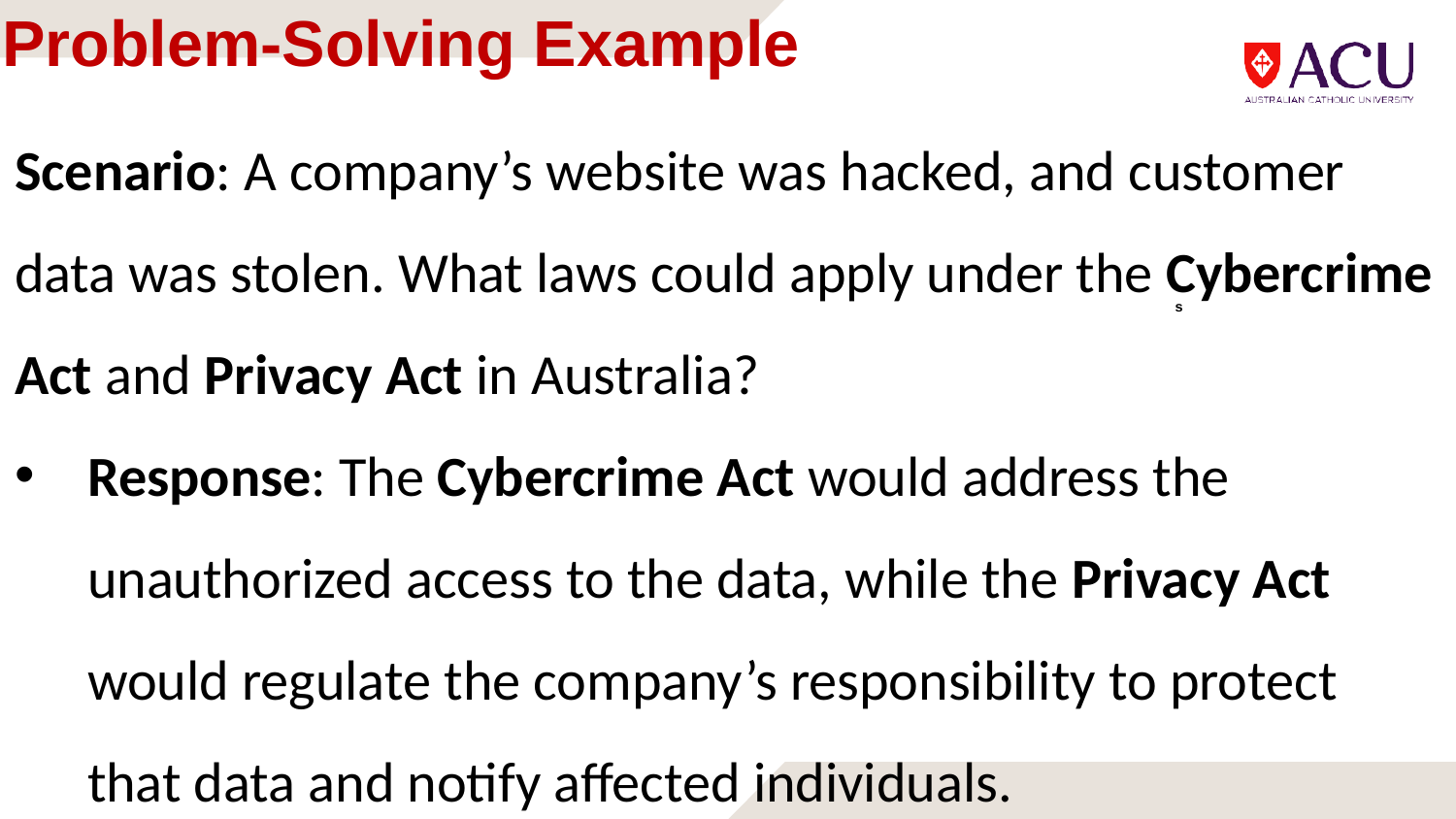

# Problem-Solving Example
Scenario: A company’s website was hacked, and customer data was stolen. What laws could apply under the Cybercrime Act and Privacy Act in Australia?
Response: The Cybercrime Act would address the unauthorized access to the data, while the Privacy Act would regulate the company’s responsibility to protect that data and notify affected individuals.
s